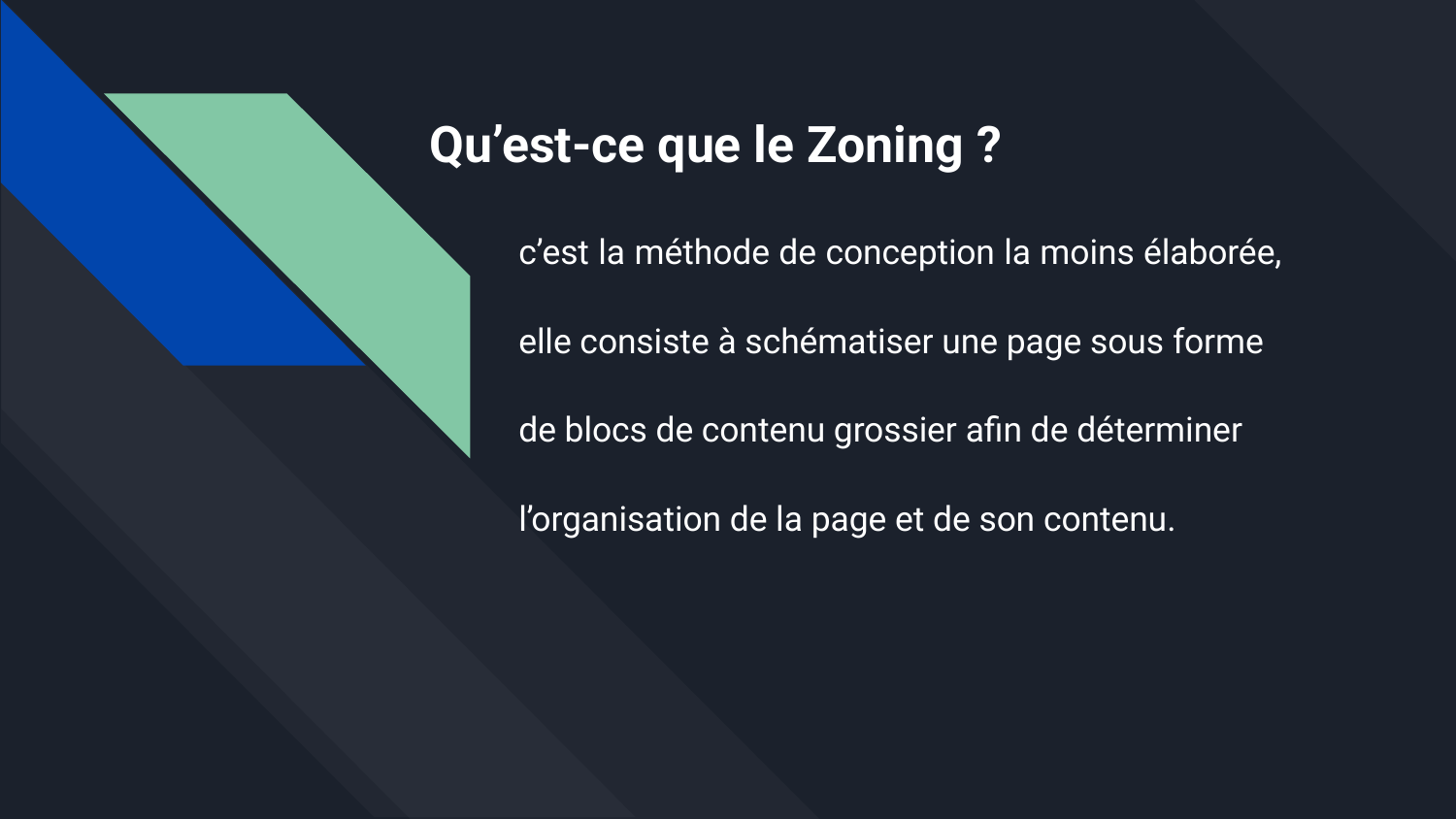

Qu’est-ce que le Zoning ?

# c’est la méthode de conception la moins élaborée,
elle consiste à schématiser une page sous forme
de blocs de contenu grossier afin de déterminer
l’organisation de la page et de son contenu.